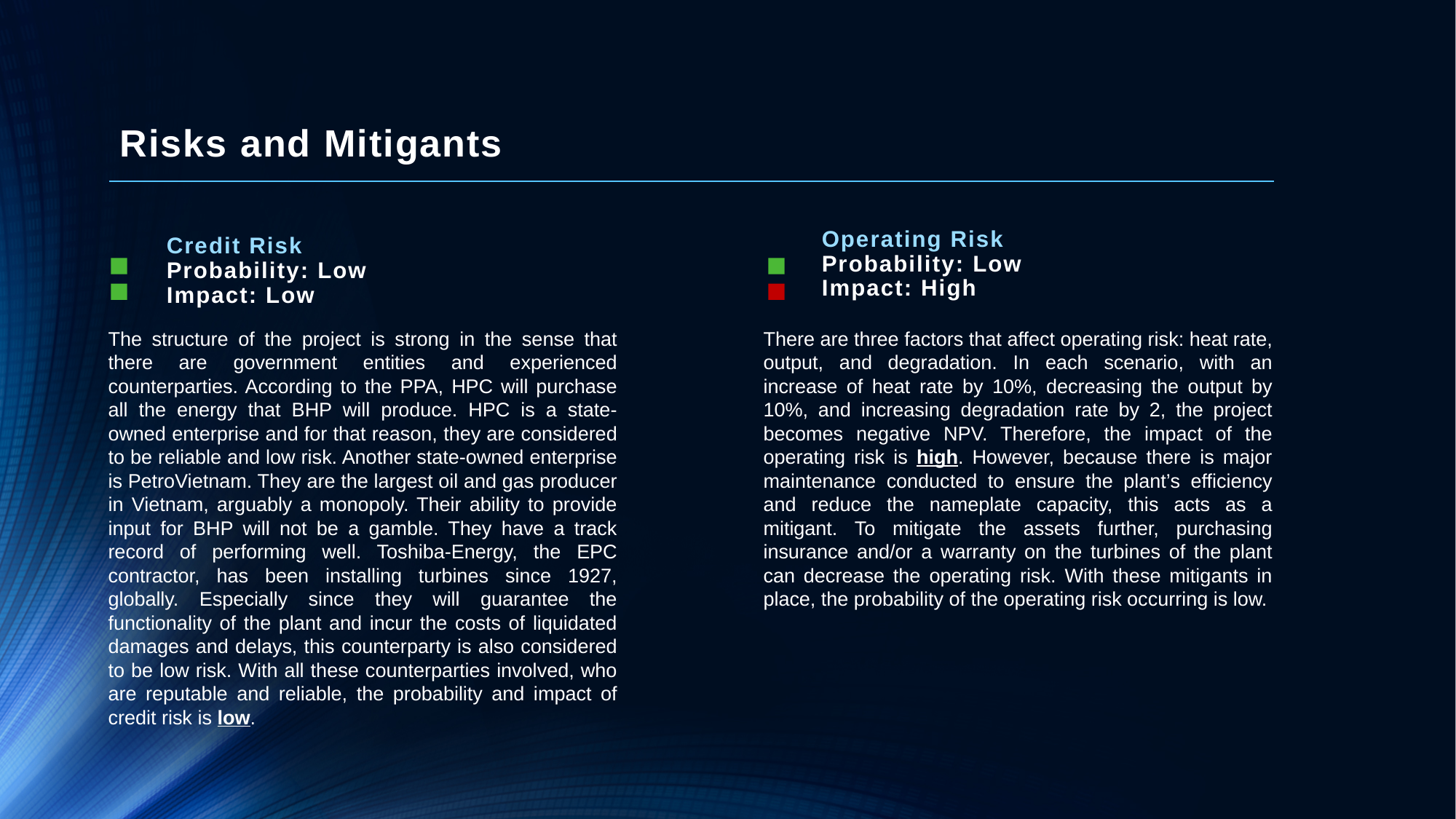

# Risks and Mitigants
Operating Risk
Probability: Low
Impact: High
Credit Risk
Probability: Low
Impact: Low

The structure of the project is strong in the sense that there are government entities and experienced counterparties. According to the PPA, HPC will purchase all the energy that BHP will produce. HPC is a state-owned enterprise and for that reason, they are considered to be reliable and low risk. Another state-owned enterprise is PetroVietnam. They are the largest oil and gas producer in Vietnam, arguably a monopoly. Their ability to provide input for BHP will not be a gamble. They have a track record of performing well. Toshiba-Energy, the EPC contractor, has been installing turbines since 1927, globally. Especially since they will guarantee the functionality of the plant and incur the costs of liquidated damages and delays, this counterparty is also considered to be low risk. With all these counterparties involved, who are reputable and reliable, the probability and impact of credit risk is low.
There are three factors that affect operating risk: heat rate, output, and degradation. In each scenario, with an increase of heat rate by 10%, decreasing the output by 10%, and increasing degradation rate by 2, the project becomes negative NPV. Therefore, the impact of the operating risk is high. However, because there is major maintenance conducted to ensure the plant’s efficiency and reduce the nameplate capacity, this acts as a mitigant. To mitigate the assets further, purchasing insurance and/or a warranty on the turbines of the plant can decrease the operating risk. With these mitigants in place, the probability of the operating risk occurring is low.